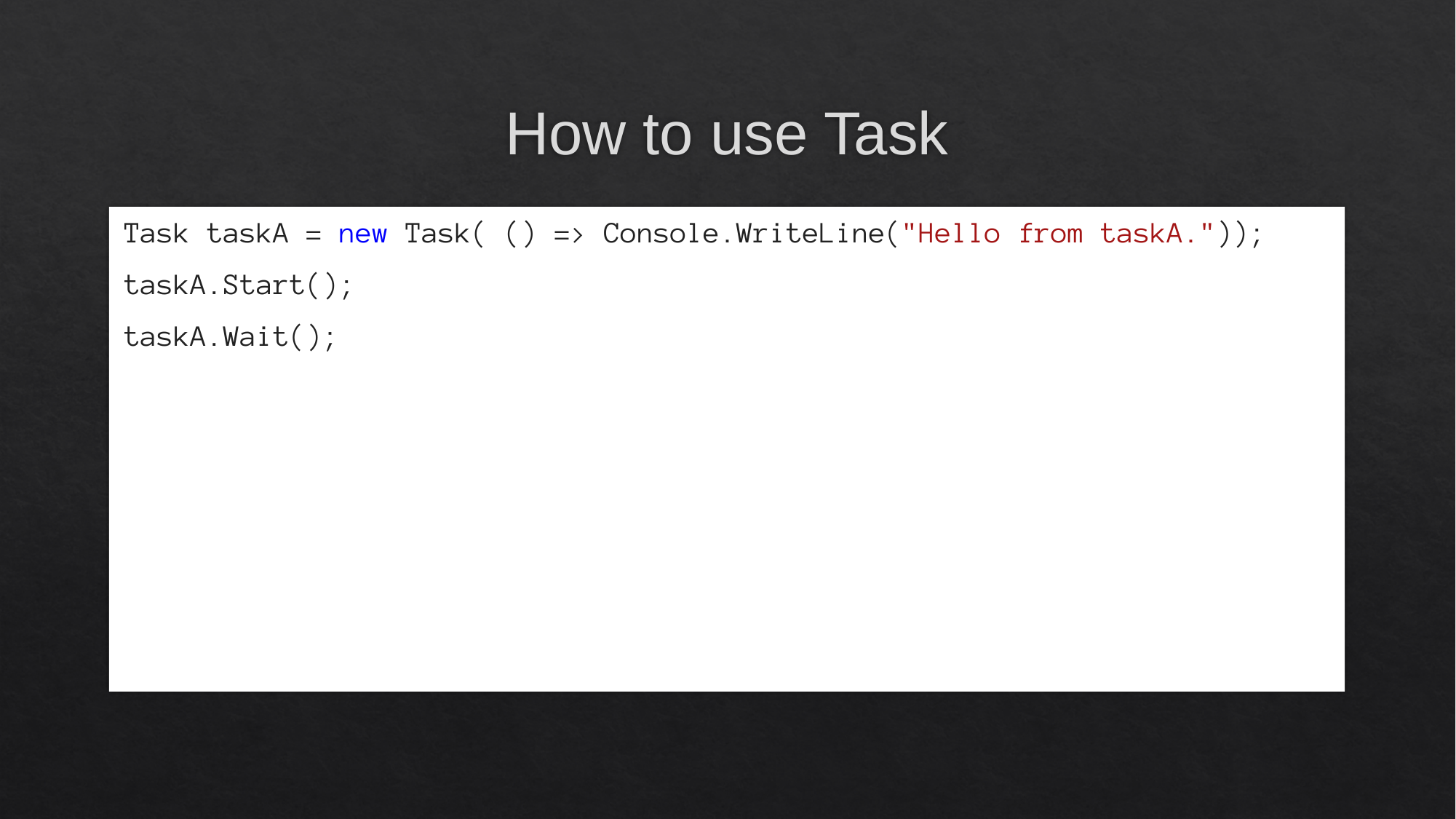

# How to use Task
Task taskA = new Task( () => Console.WriteLine("Hello from taskA."));
taskA.Start();
taskA.Wait();